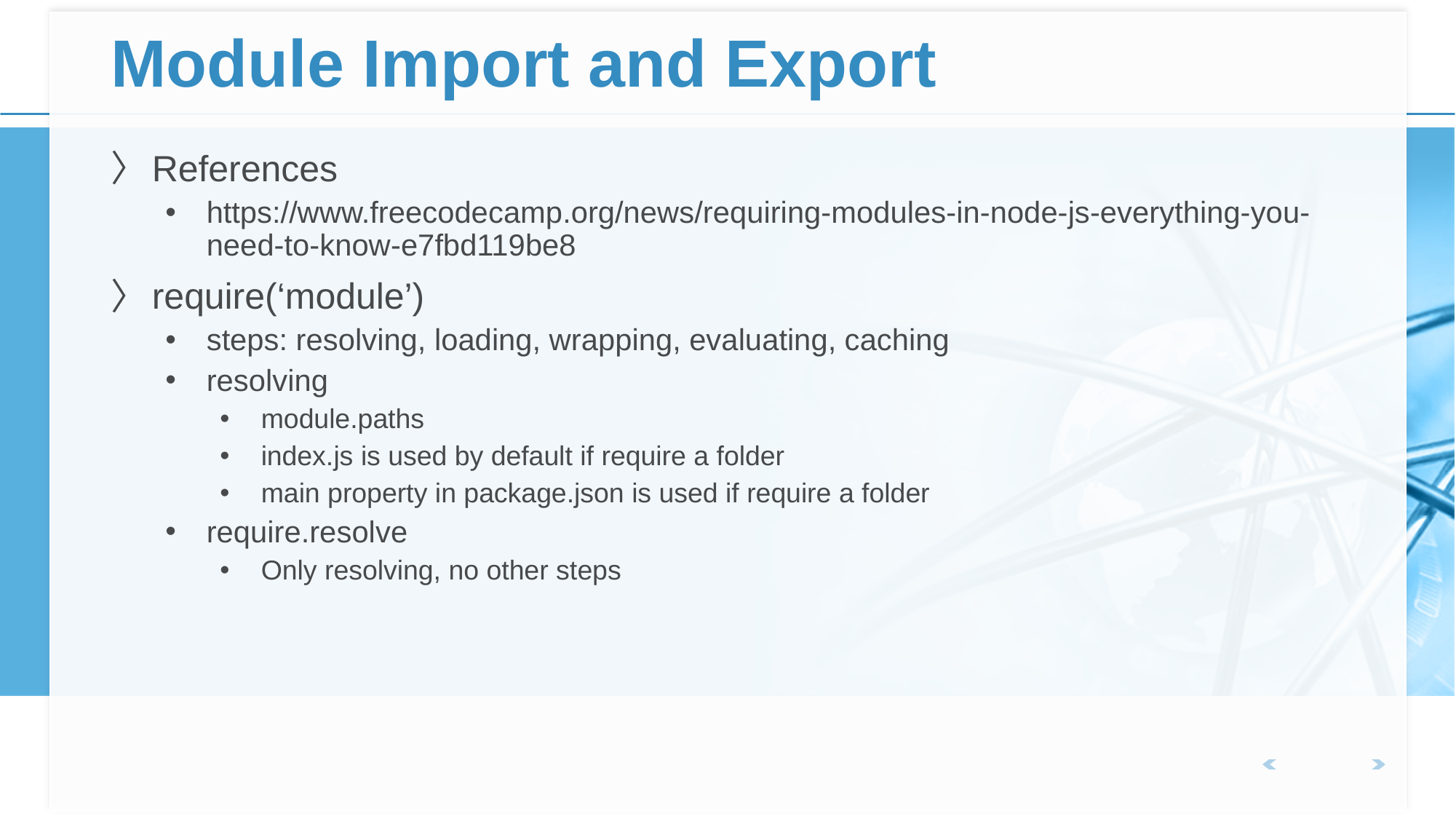

# Module Import and Export
References
https://www.freecodecamp.org/news/requiring-modules-in-node-js-everything-you-need-to-know-e7fbd119be8
require(‘module’)
steps: resolving, loading, wrapping, evaluating, caching
resolving
module.paths
index.js is used by default if require a folder
main property in package.json is used if require a folder
require.resolve
Only resolving, no other steps